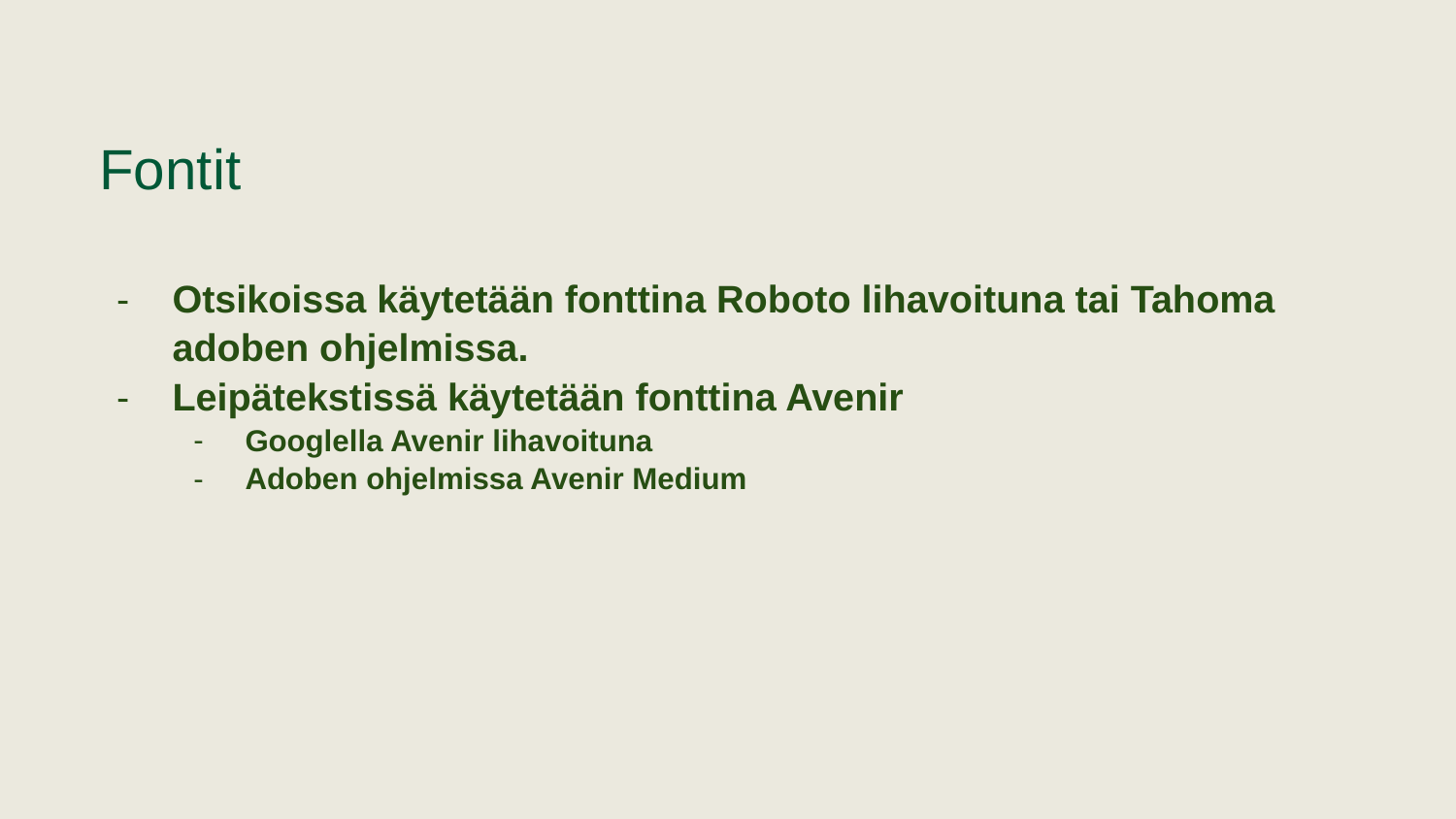

# Fontit
Otsikoissa käytetään fonttina Roboto lihavoituna tai Tahoma adoben ohjelmissa.
Leipätekstissä käytetään fonttina Avenir
Googlella Avenir lihavoituna
Adoben ohjelmissa Avenir Medium